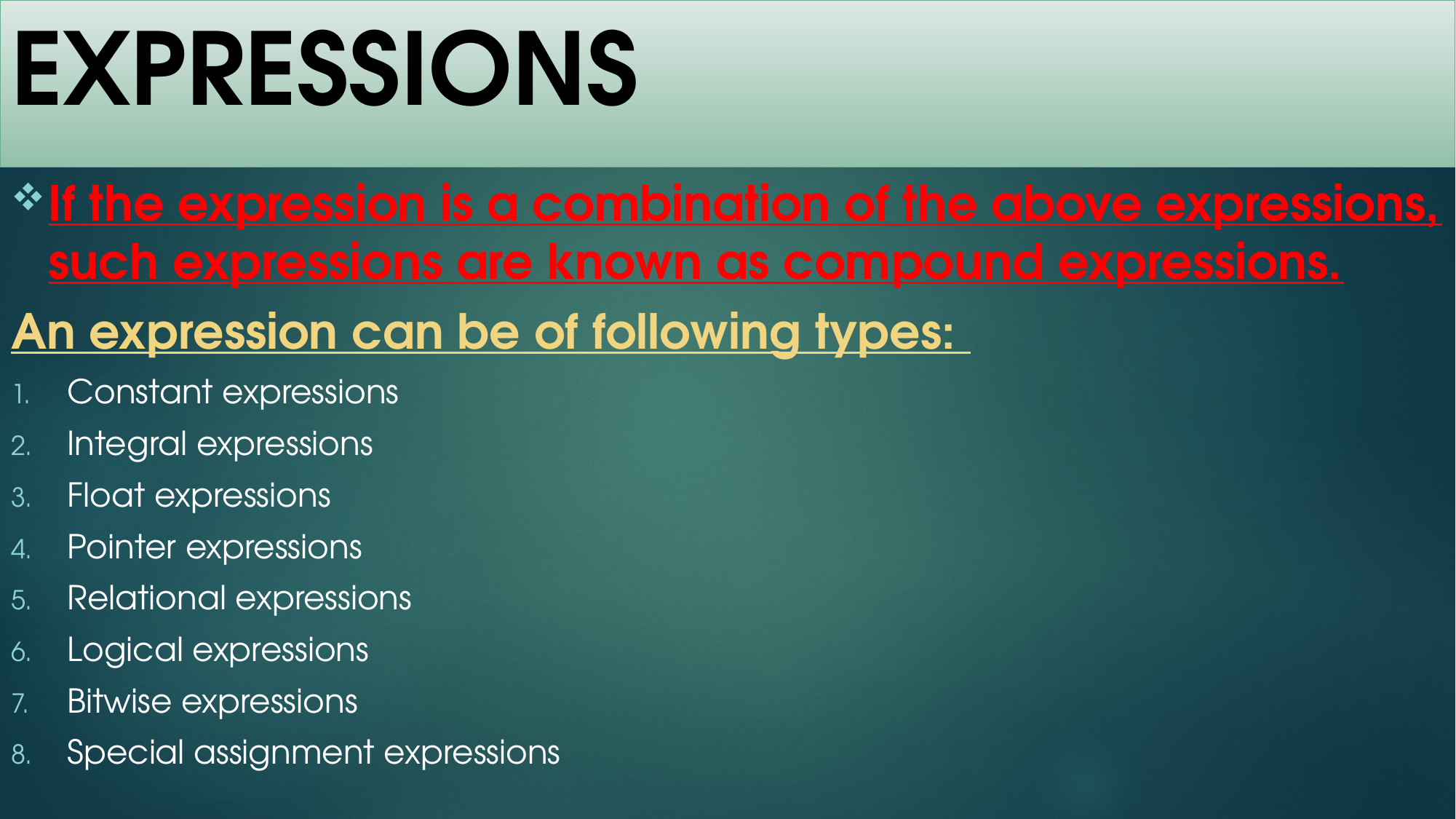

# EXPRESSIONS
If the expression is a combination of the above expressions, such expressions are known as compound expressions.
An expression can be of following types:
Constant expressions
Integral expressions
Float expressions
Pointer expressions
Relational expressions
Logical expressions
Bitwise expressions
Special assignment expressions